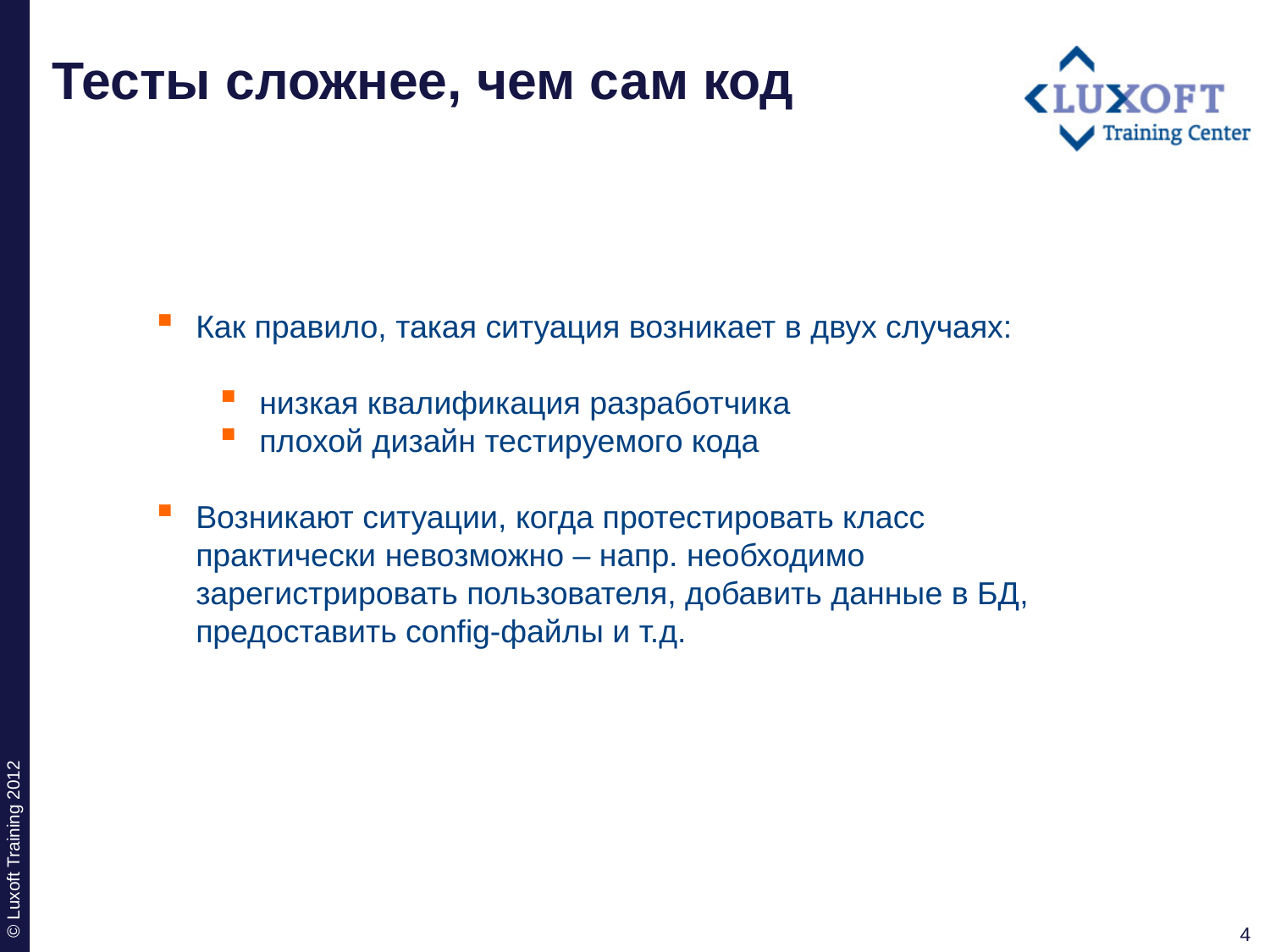

# Тесты сложнее, чем сам код
Как правило, такая ситуация возникает в двух случаях:

низкая квалификация разработчика
плохой дизайн тестируемого кода

Возникают ситуации, когда протестировать класс практически невозможно – напр. необходимо зарегистрировать пользователя, добавить данные в БД, предоставить config-файлы и т.д.